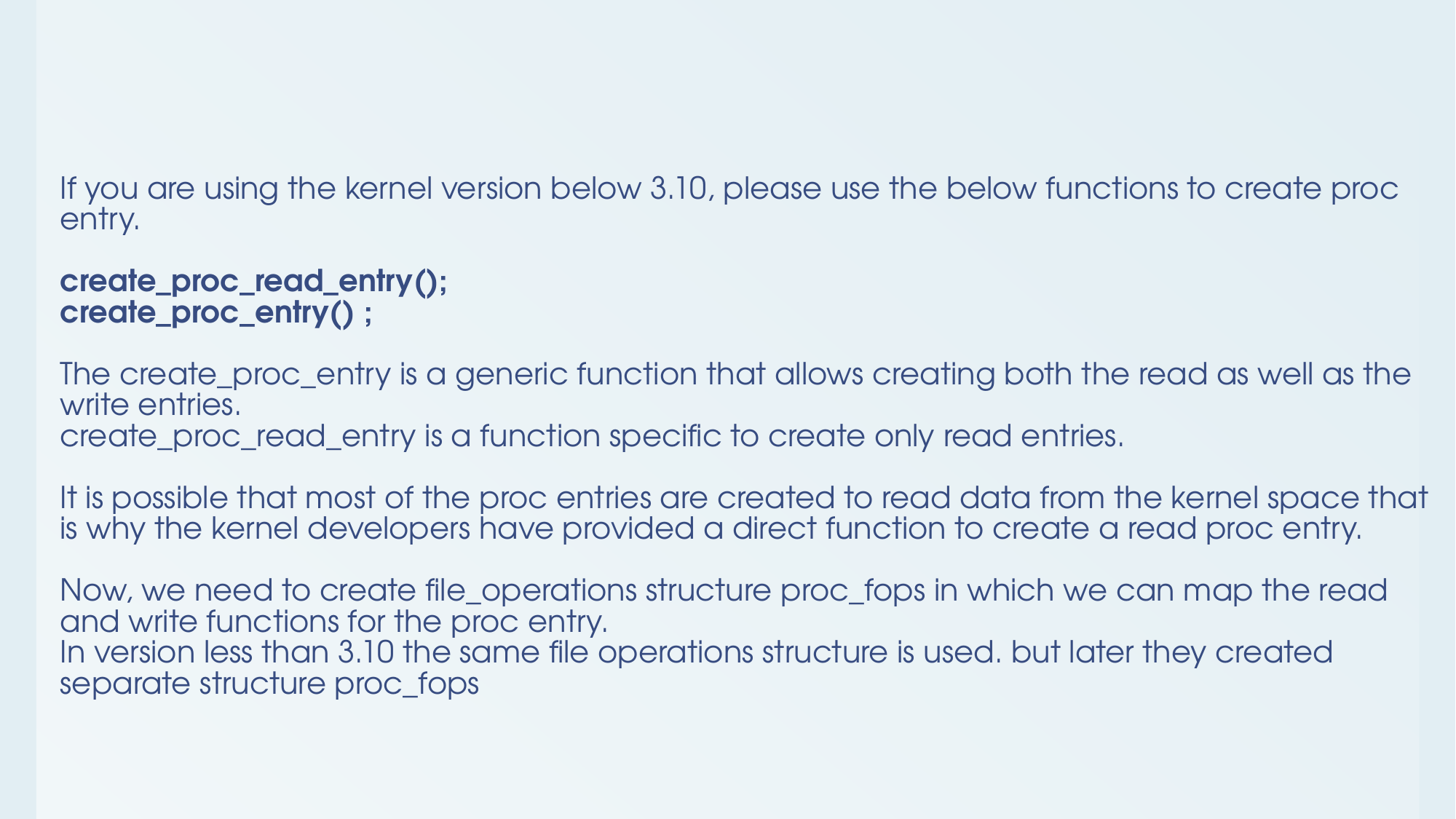

# If you are using the kernel version below 3.10, please use the below functions to create proc entry. create_proc_read_entry(); create_proc_entry() ; The create_proc_entry is a generic function that allows creating both the read as well as the write entries. create_proc_read_entry is a function specific to create only read entries. It is possible that most of the proc entries are created to read data from the kernel space that is why the kernel developers have provided a direct function to create a read proc entry. Now, we need to create file_operations structure proc_fops in which we can map the read and write functions for the proc entry. In version less than 3.10 the same file operations structure is used. but later they created separate structure proc_fops